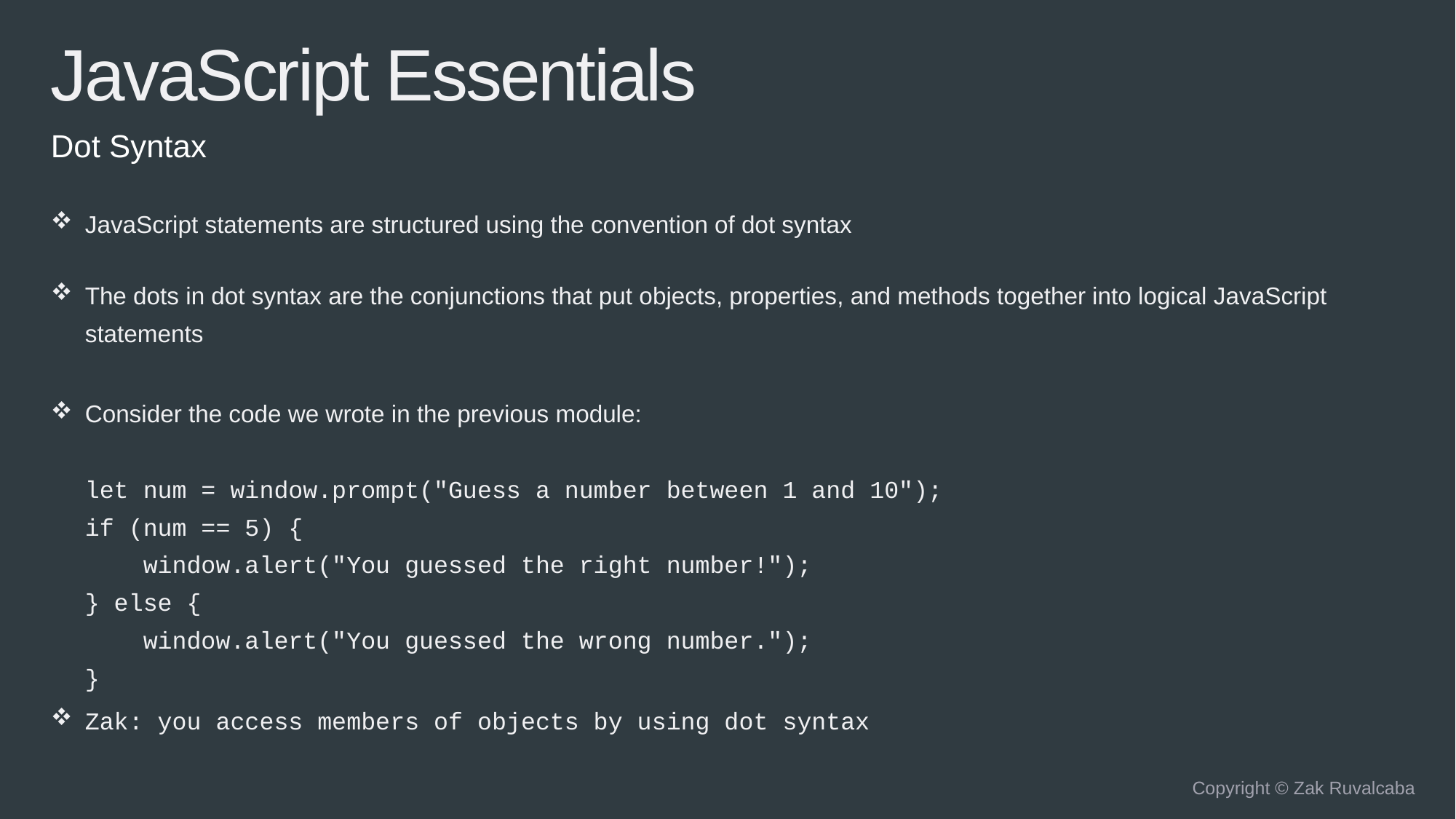

# JavaScript Essentials
Dot Syntax
JavaScript statements are structured using the convention of dot syntax
The dots in dot syntax are the conjunctions that put objects, properties, and methods together into logical JavaScript statements
Consider the code we wrote in the previous module:
let num = window.prompt("Guess a number between 1 and 10");
if (num == 5) {
    window.alert("You guessed the right number!");
} else {
    window.alert("You guessed the wrong number.");
}
Zak: you access members of objects by using dot syntax